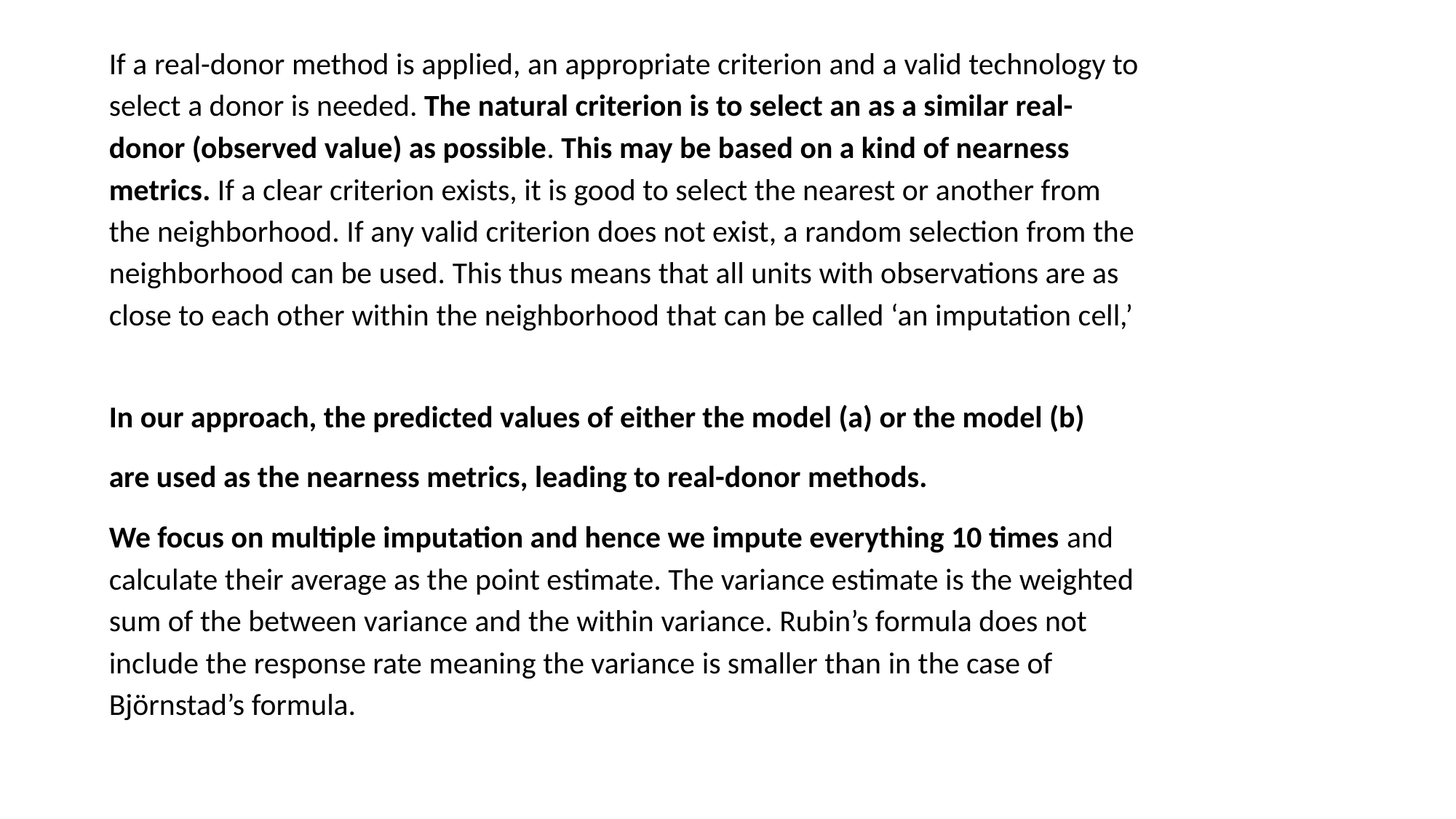

If a real-donor method is applied, an appropriate criterion and a valid technology to select a donor is needed. The natural criterion is to select an as a similar real-donor (observed value) as possible. This may be based on a kind of nearness metrics. If a clear criterion exists, it is good to select the nearest or another from the neighborhood. If any valid criterion does not exist, a random selection from the neighborhood can be used. This thus means that all units with observations are as close to each other within the neighborhood that can be called ‘an imputation cell,’
In our approach, the predicted values of either the model (a) or the model (b)
are used as the nearness metrics, leading to real-donor methods.
We focus on multiple imputation and hence we impute everything 10 times and calculate their average as the point estimate. The variance estimate is the weighted sum of the between variance and the within variance. Rubin’s formula does not include the response rate meaning the variance is smaller than in the case of Björnstad’s formula.